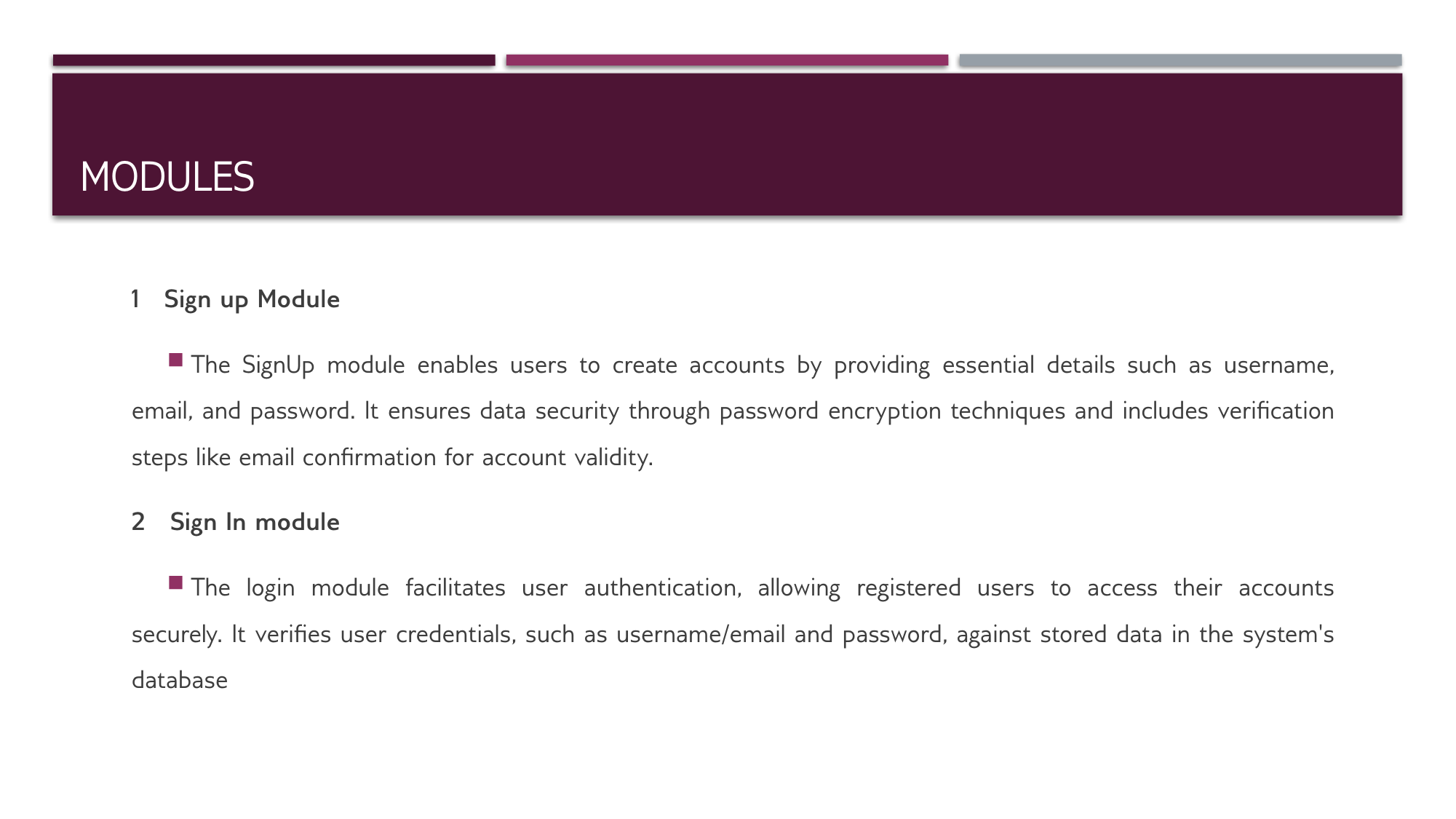

# MODULES
  1   Sign up Module
The SignUp module enables users to create accounts by providing essential details such as username, email, and password. It ensures data security through password encryption techniques and includes verification steps like email confirmation for account validity.
2   Sign In module
The login module facilitates user authentication, allowing registered users to access their accounts securely. It verifies user credentials, such as username/email and password, against stored data in the system's database